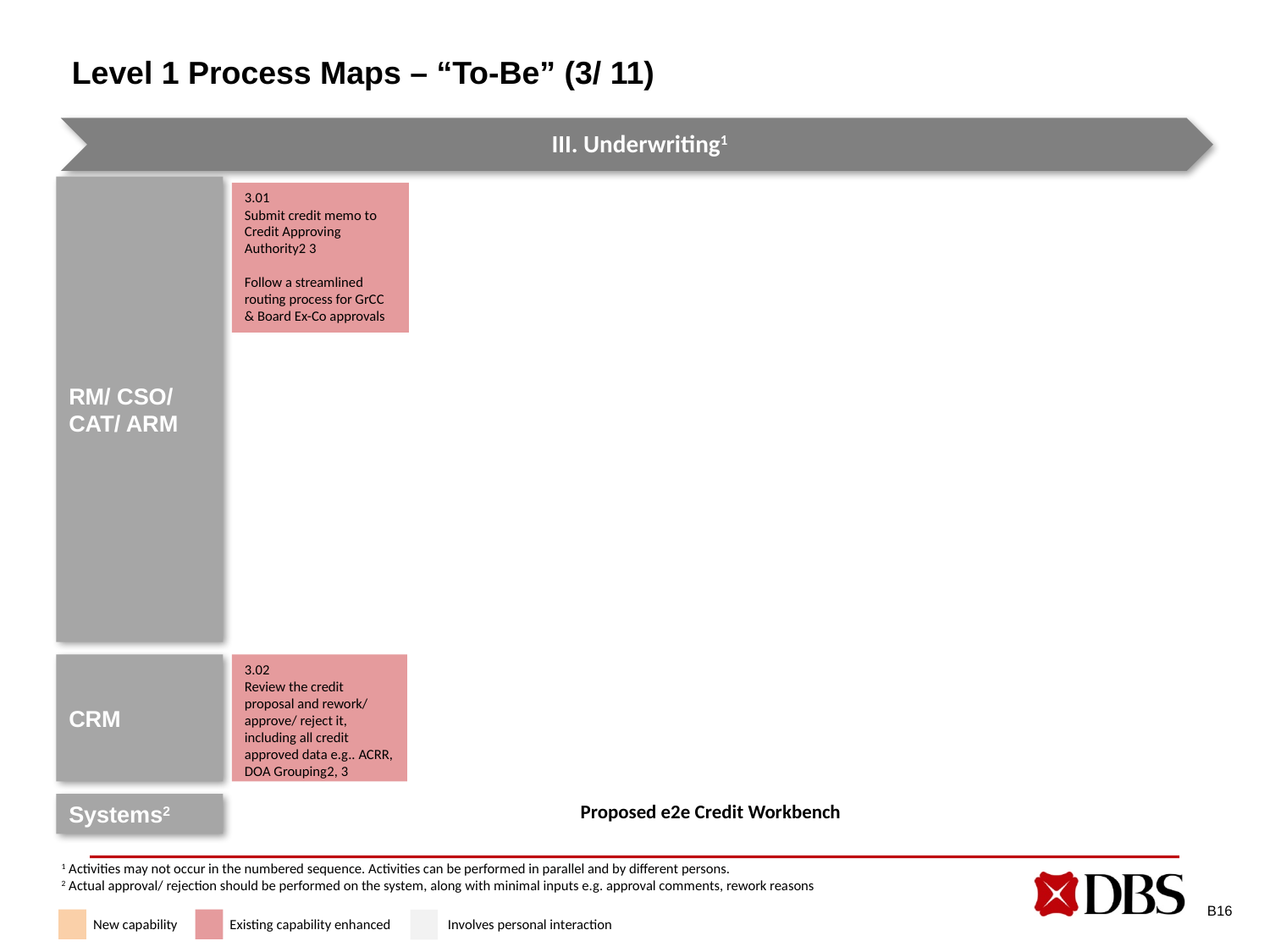

# Level 1 Process Maps – “To-Be” (3/ 11)
III. Underwriting1
RM/ CSO/ CAT/ ARM
3.01
Submit credit memo to Credit Approving Authority2 3

Follow a streamlined routing process for GrCC & Board Ex-Co approvals
CRM
3.02
Review the credit proposal and rework/ approve/ reject it, including all credit approved data e.g.. ACRR, DOA Grouping2, 3
Proposed e2e Credit Workbench
Systems2
1 Activities may not occur in the numbered sequence. Activities can be performed in parallel and by different persons.
2 Actual approval/ rejection should be performed on the system, along with minimal inputs e.g. approval comments, rework reasons

B16

New capability
Existing capability enhanced

Involves personal interaction